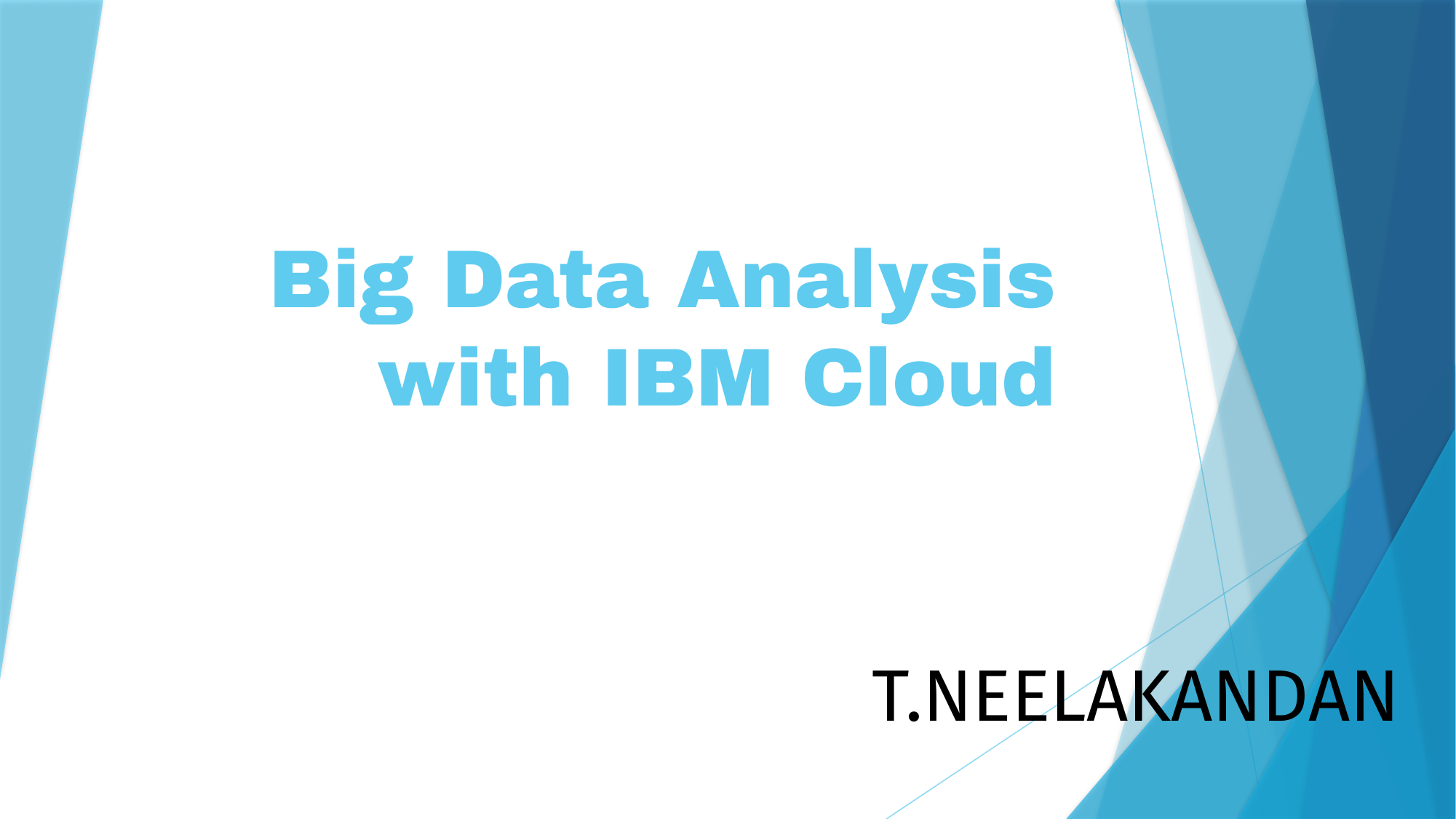

# Big Data Analysis with IBM Cloud
T.NEELAKANDAN